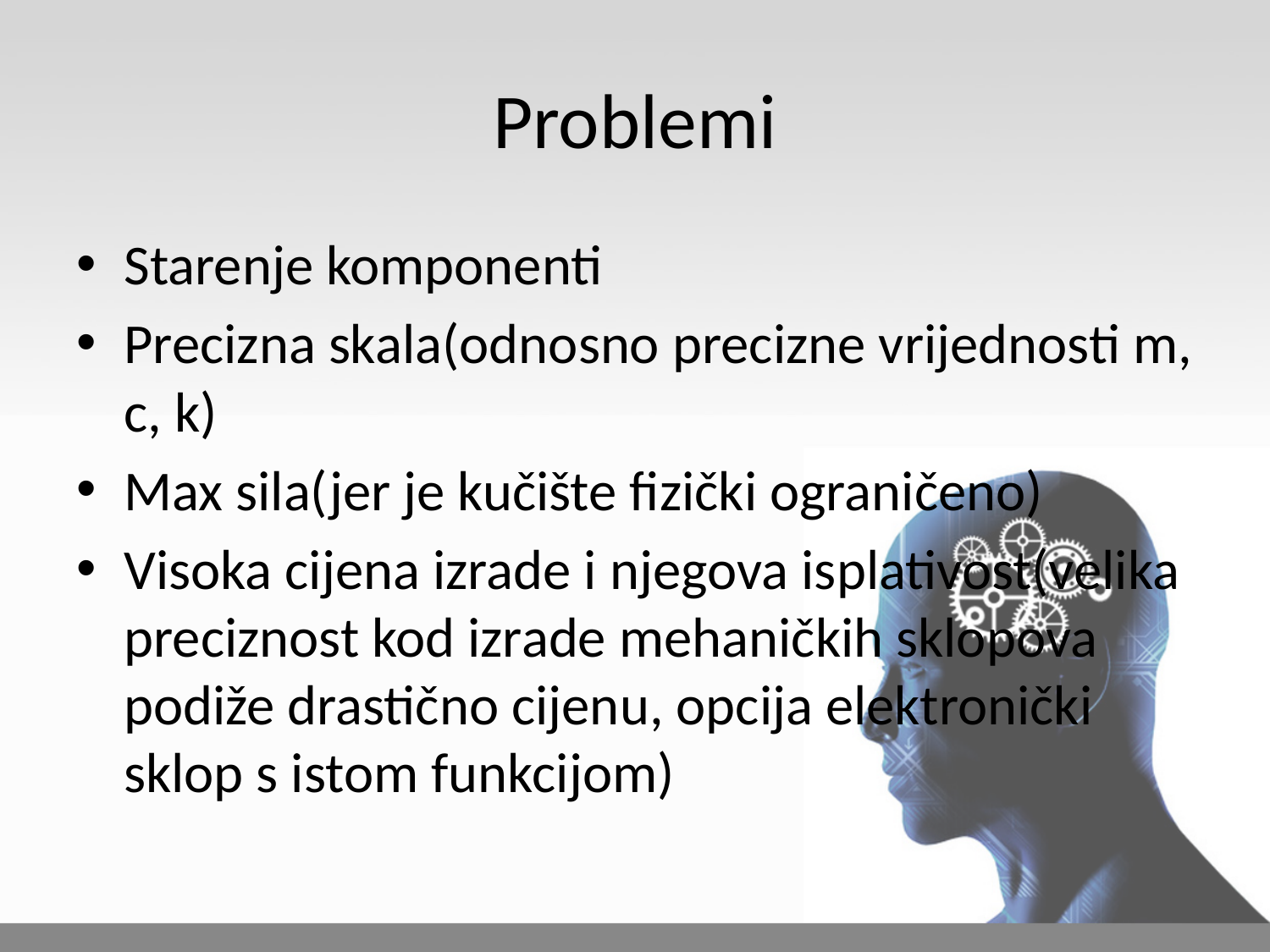

# Problemi
Starenje komponenti
Precizna skala(odnosno precizne vrijednosti m, c, k)
Max sila(jer je kučište fizički ograničeno)
Visoka cijena izrade i njegova isplativost(velika preciznost kod izrade mehaničkih sklopova podiže drastično cijenu, opcija elektronički sklop s istom funkcijom)